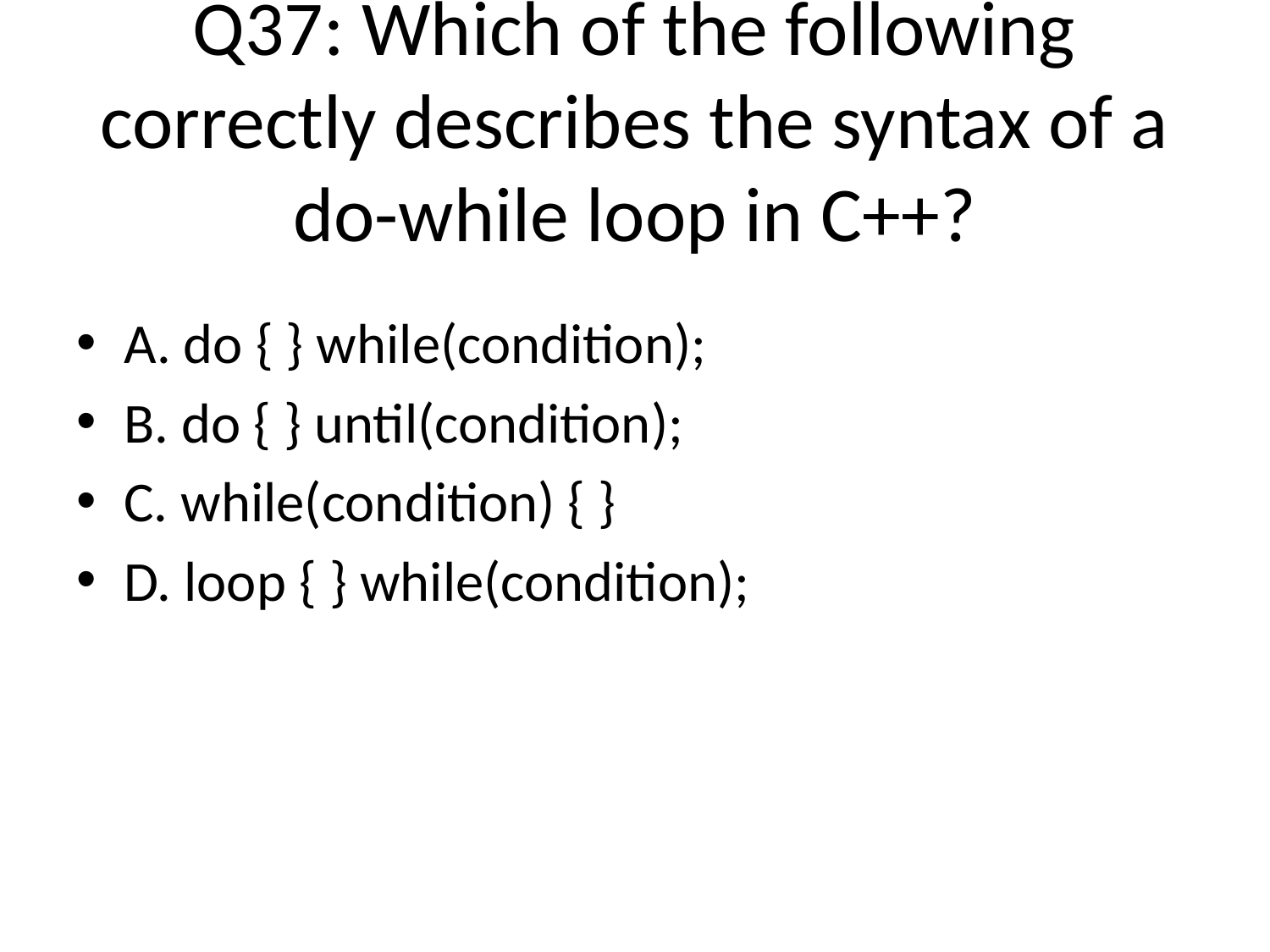

# Q37: Which of the following correctly describes the syntax of a do-while loop in C++?

A. do { } while(condition);
B. do { } until(condition);
C. while(condition) { }
D. loop { } while(condition);